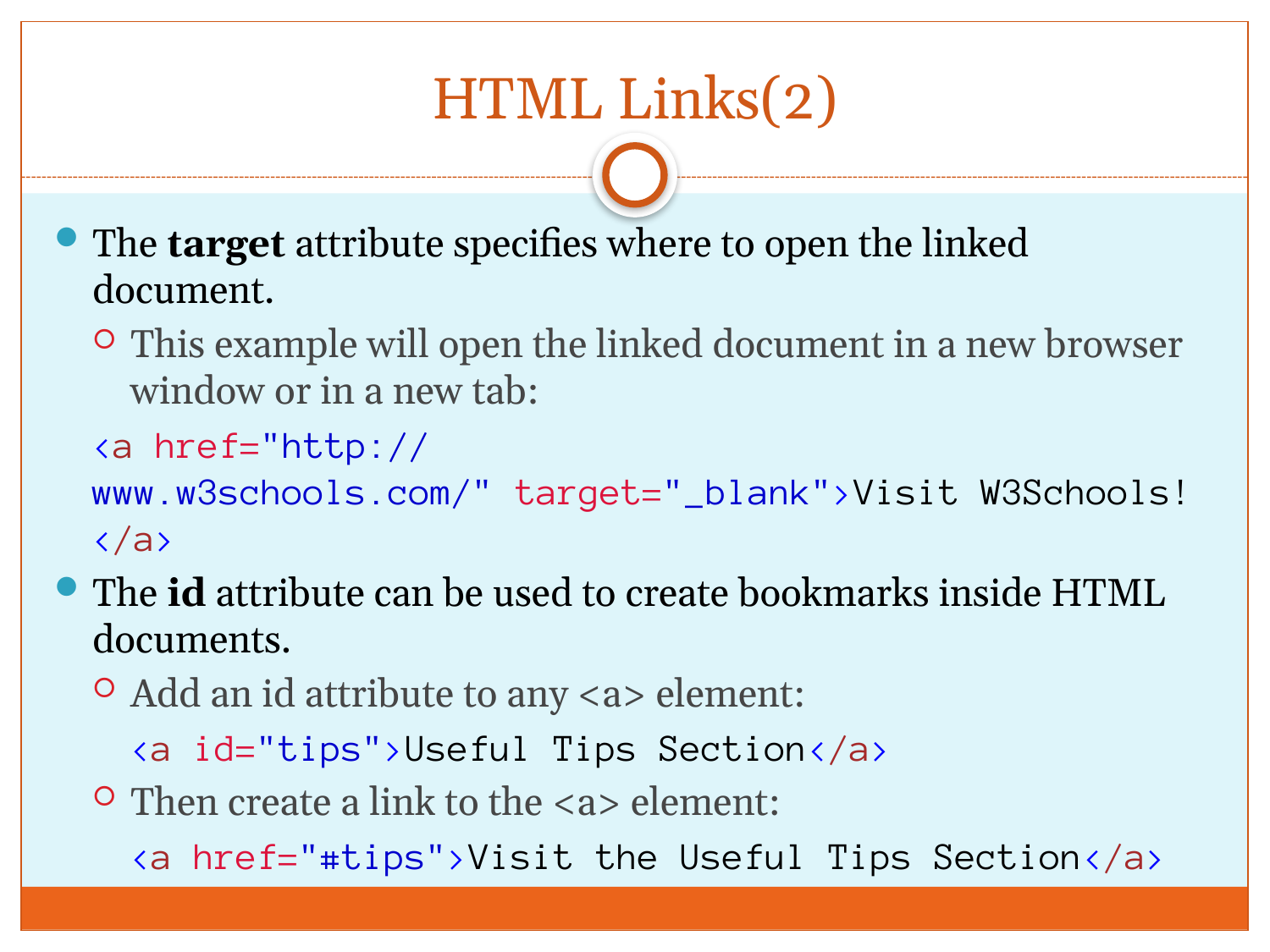

# HTML Links(2)
The target attribute specifies where to open the linked document.
This example will open the linked document in a new browser window or in a new tab:
	<a href="http://www.w3schools.com/" target="_blank">Visit W3Schools!</a>
The id attribute can be used to create bookmarks inside HTML documents.
Add an id attribute to any <a> element:
	<a id="tips">Useful Tips Section</a>
Then create a link to the <a> element:
	<a href="#tips">Visit the Useful Tips Section</a>